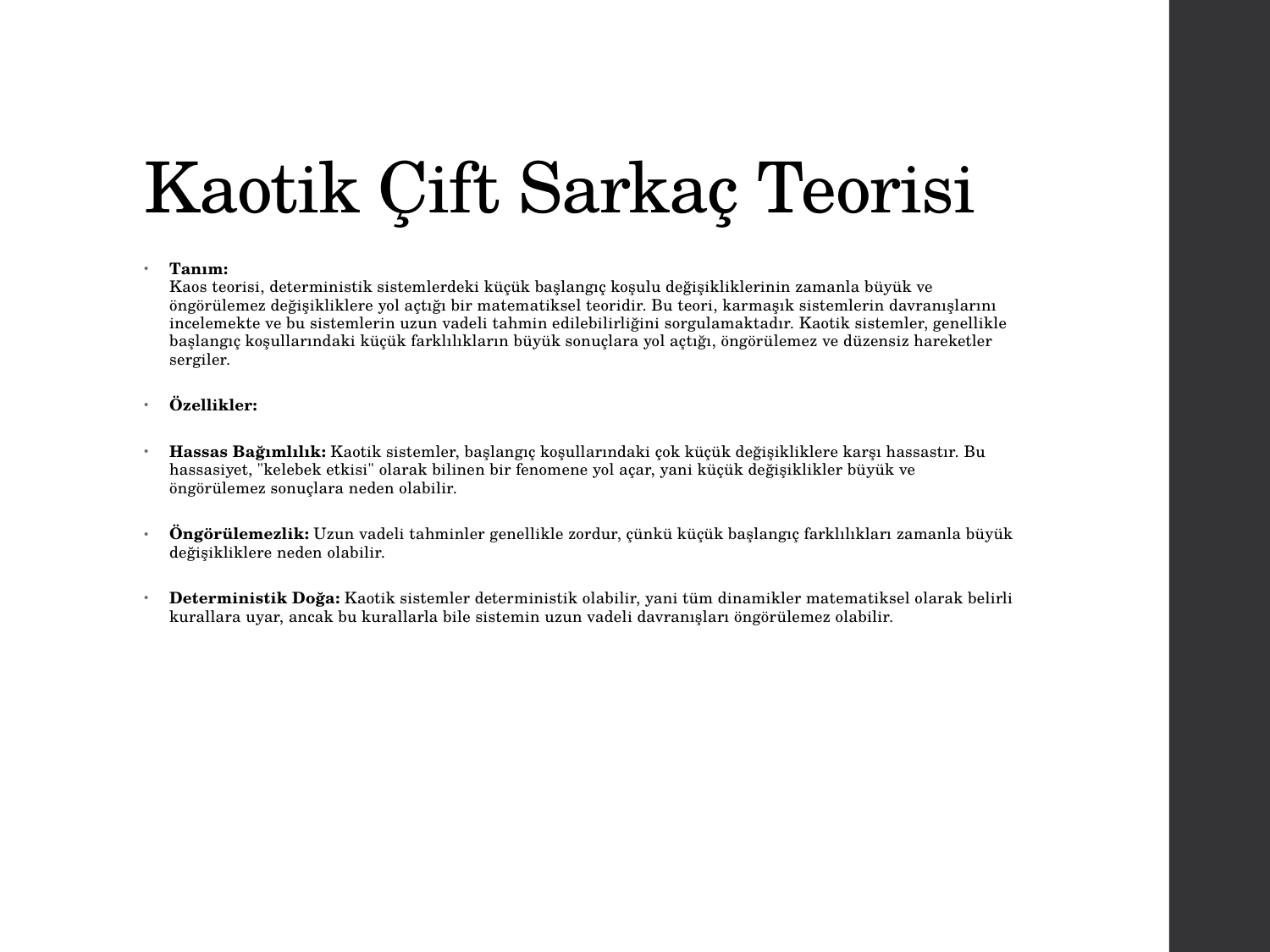

# Kaotik Çift Sarkaç Teorisi
Tanım:
Kaos teorisi, deterministik sistemlerdeki küçük başlangıç koşulu değişikliklerinin zamanla büyük ve öngörülemez değişikliklere yol açtığı bir matematiksel teoridir. Bu teori, karmaşık sistemlerin davranışlarını incelemekte ve bu sistemlerin uzun vadeli tahmin edilebilirliğini sorgulamaktadır. Kaotik sistemler, genellikle başlangıç koşullarındaki küçük farklılıkların büyük sonuçlara yol açtığı, öngörülemez ve düzensiz hareketler sergiler.
Özellikler:
Hassas Bağımlılık: Kaotik sistemler, başlangıç koşullarındaki çok küçük değişikliklere karşı hassastır. Bu hassasiyet, "kelebek etkisi" olarak bilinen bir fenomene yol açar, yani küçük değişiklikler büyük ve öngörülemez sonuçlara neden olabilir.
Öngörülemezlik: Uzun vadeli tahminler genellikle zordur, çünkü küçük başlangıç farklılıkları zamanla büyük değişikliklere neden olabilir.
Deterministik Doğa: Kaotik sistemler deterministik olabilir, yani tüm dinamikler matematiksel olarak belirli kurallara uyar, ancak bu kurallarla bile sistemin uzun vadeli davranışları öngörülemez olabilir.